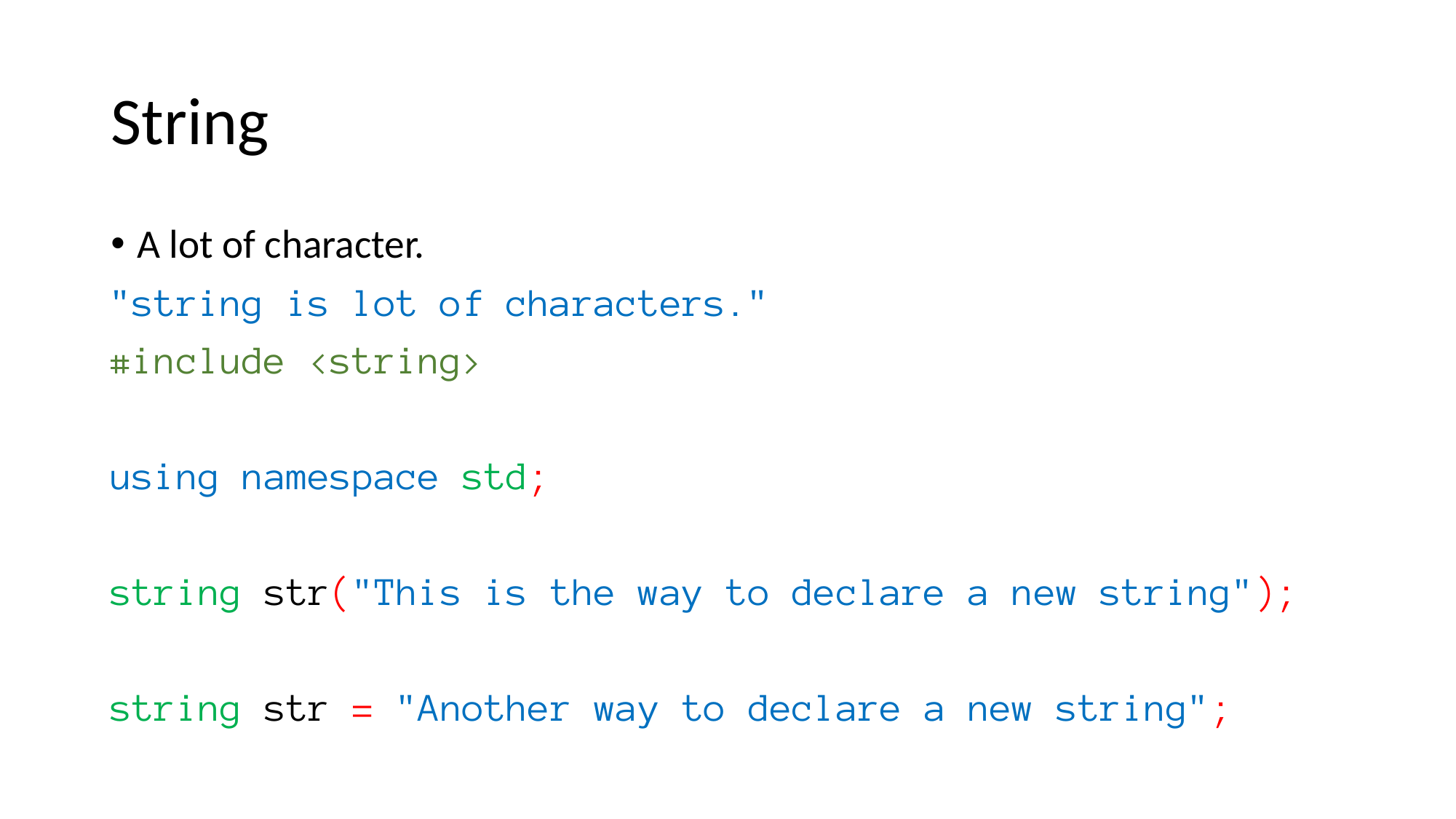

# String
A lot of character.
"string is lot of characters."
#include <string>

using namespace std;

string str("This is the way to declare a new string");

string str = "Another way to declare a new string";